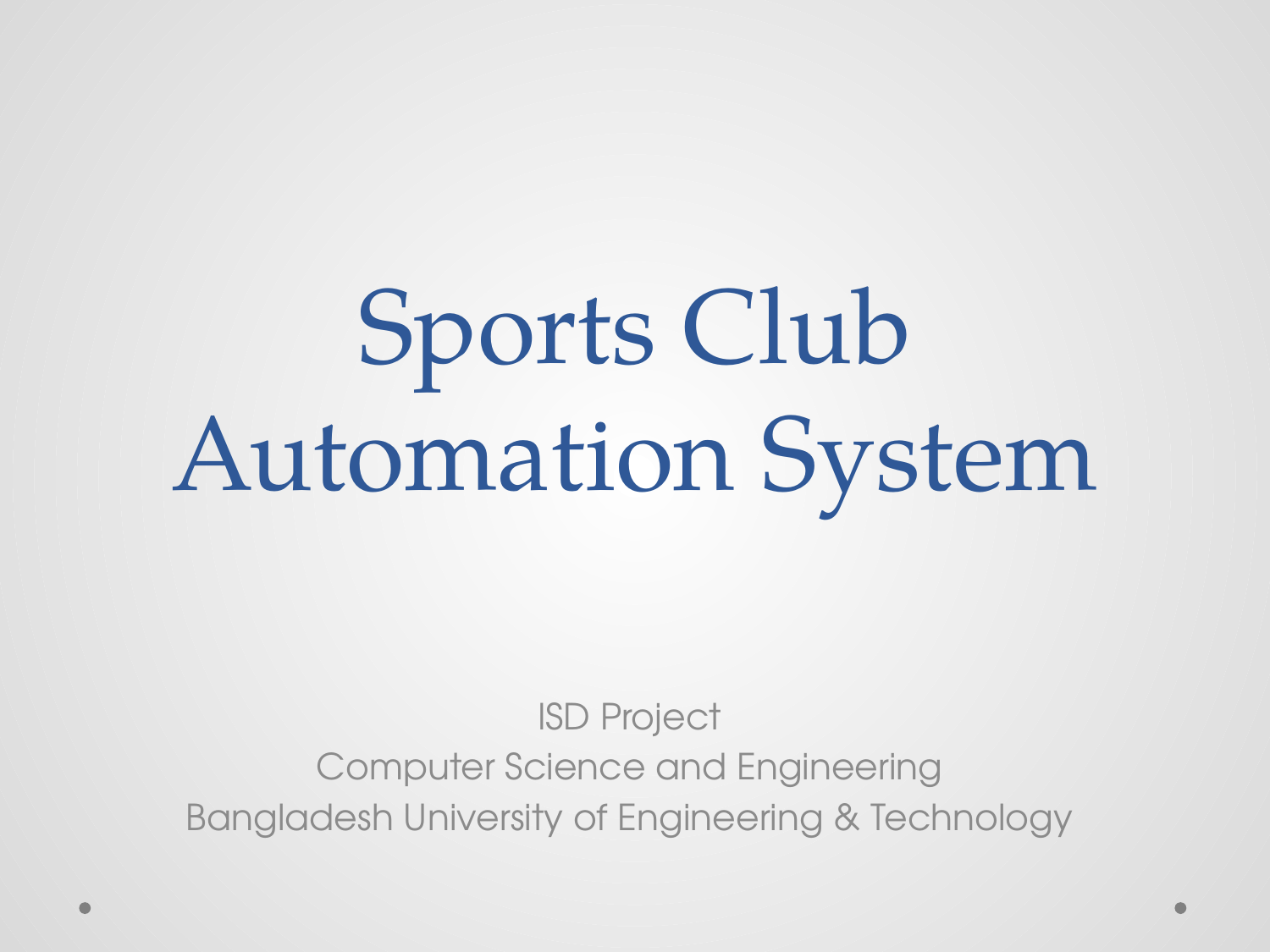

# Sports Club Automation System
ISD Project
Computer Science and Engineering
Bangladesh University of Engineering & Technology